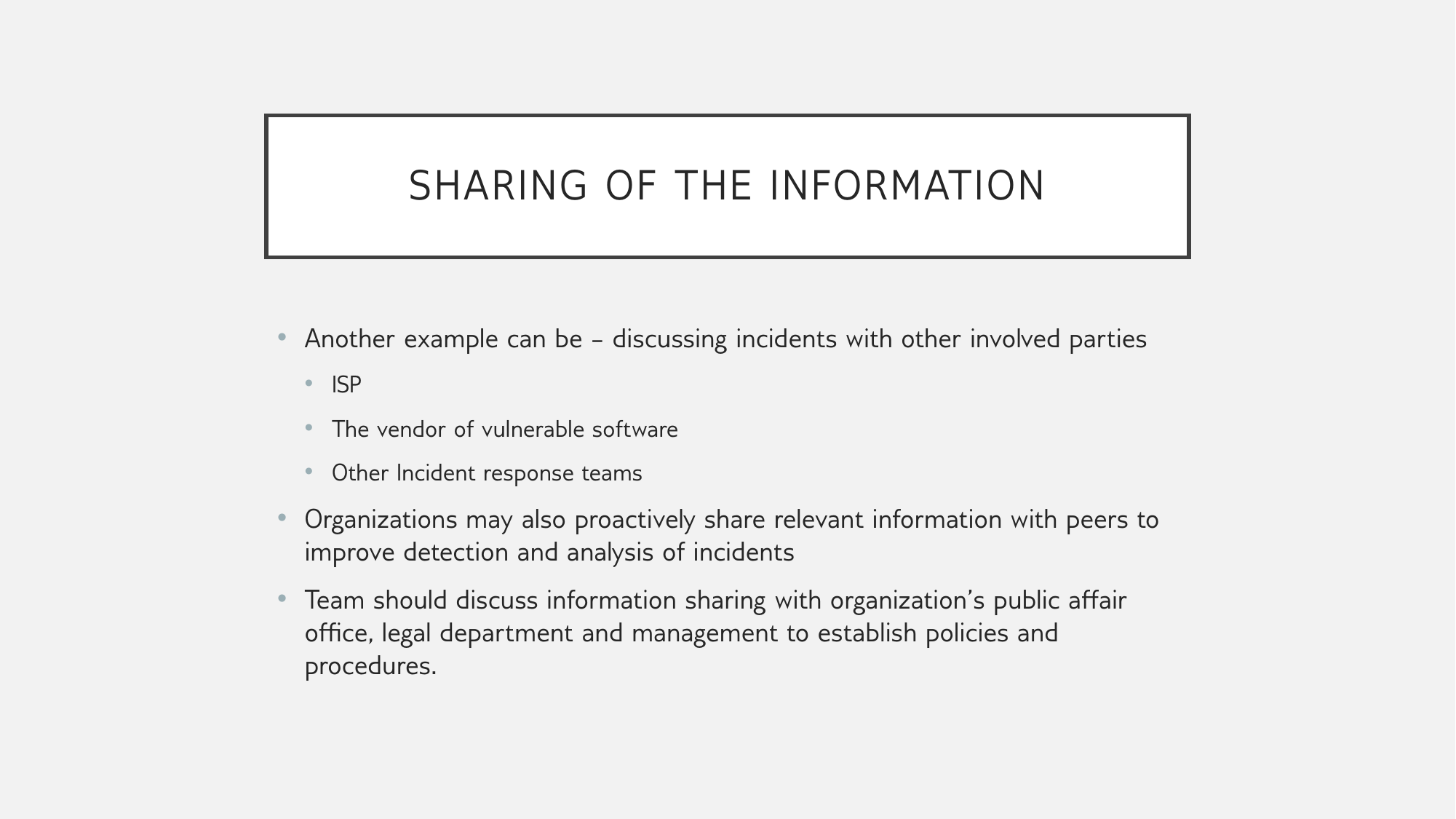

# Sharing of the information
Another example can be – discussing incidents with other involved parties
ISP
The vendor of vulnerable software
Other Incident response teams
Organizations may also proactively share relevant information with peers to improve detection and analysis of incidents
Team should discuss information sharing with organization’s public affair office, legal department and management to establish policies and procedures.